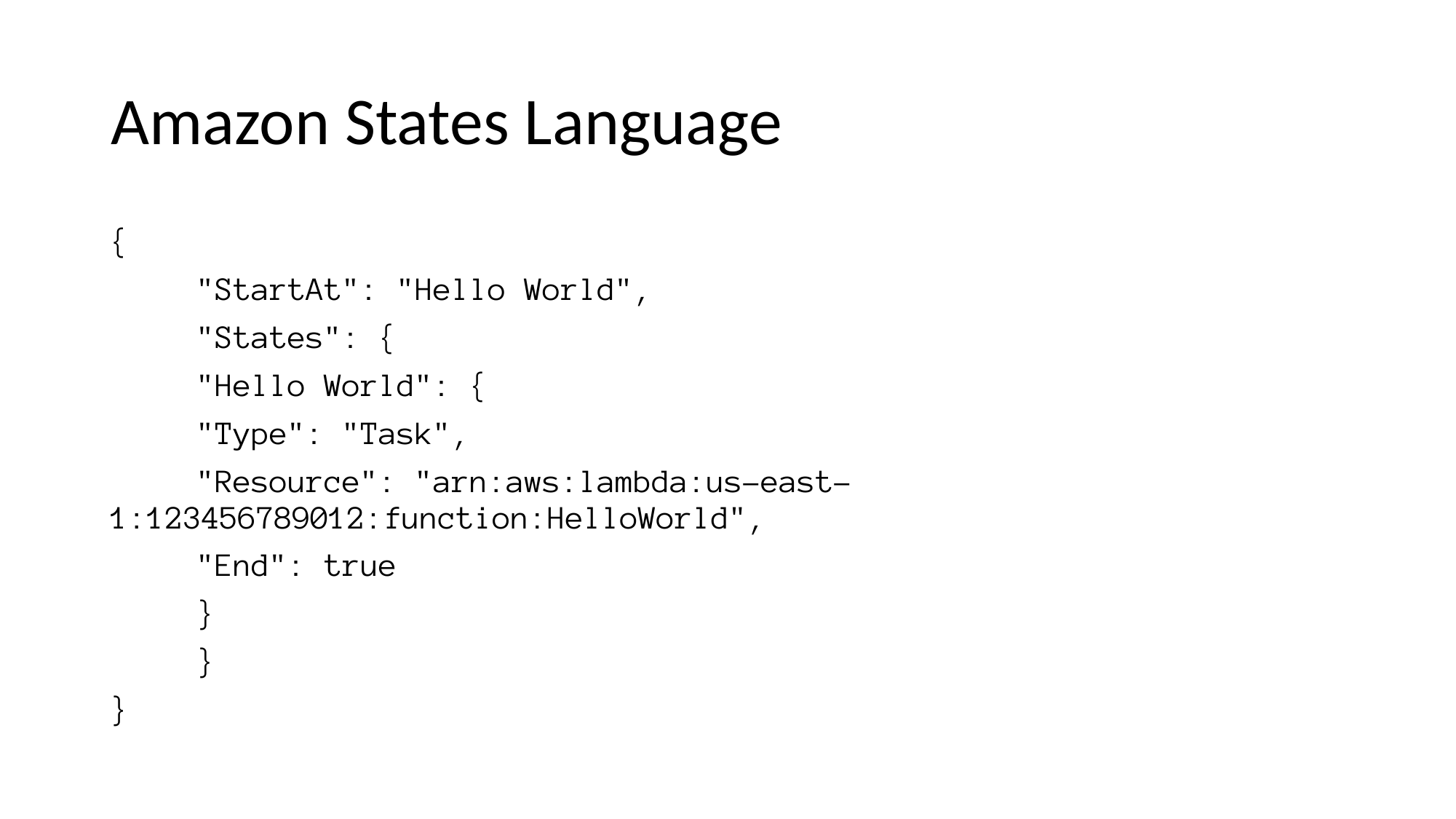

# Amazon States Language
{
	"StartAt": "Hello World",
	"States": {
		"Hello World": {
			"Type": "Task",
			"Resource": "arn:aws:lambda:us-east-					1:123456789012:function:HelloWorld",
			"End": true
		}
	}
}